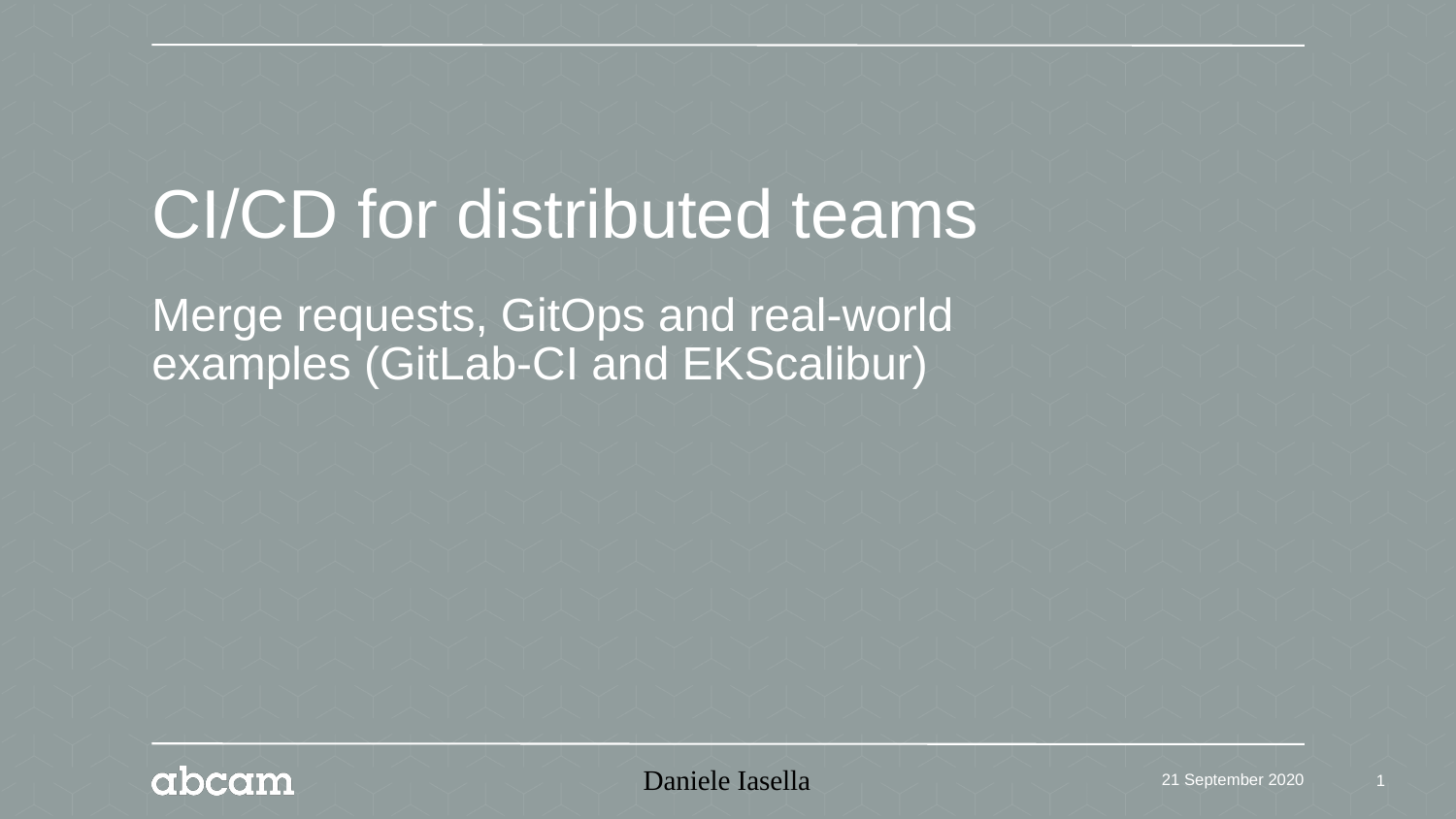

# CI/CD for distributed teams
Merge requests, GitOps and real-world examples (GitLab-CI and EKScalibur)

Daniele Iasella
21 September 2020
1